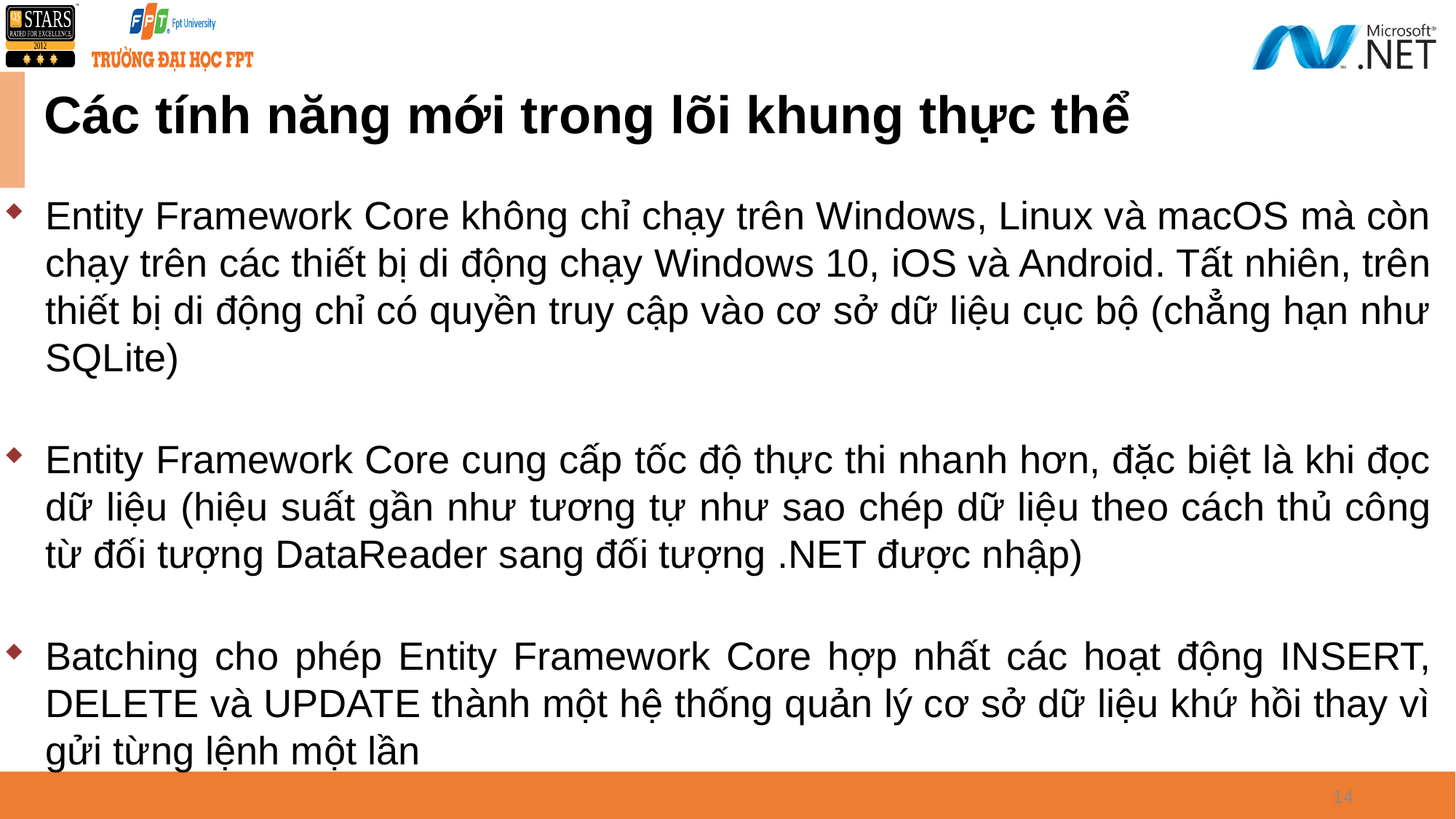

# Các tính năng mới trong lõi khung thực thể
Entity Framework Core không chỉ chạy trên Windows, Linux và macOS mà còn chạy trên các thiết bị di động chạy Windows 10, iOS và Android. Tất nhiên, trên thiết bị di động chỉ có quyền truy cập vào cơ sở dữ liệu cục bộ (chẳng hạn như SQLite)
Entity Framework Core cung cấp tốc độ thực thi nhanh hơn, đặc biệt là khi đọc dữ liệu (hiệu suất gần như tương tự như sao chép dữ liệu theo cách thủ công từ đối tượng DataReader sang đối tượng .NET được nhập)
Batching cho phép Entity Framework Core hợp nhất các hoạt động INSERT, DELETE và UPDATE thành một hệ thống quản lý cơ sở dữ liệu khứ hồi thay vì gửi từng lệnh một lần
14